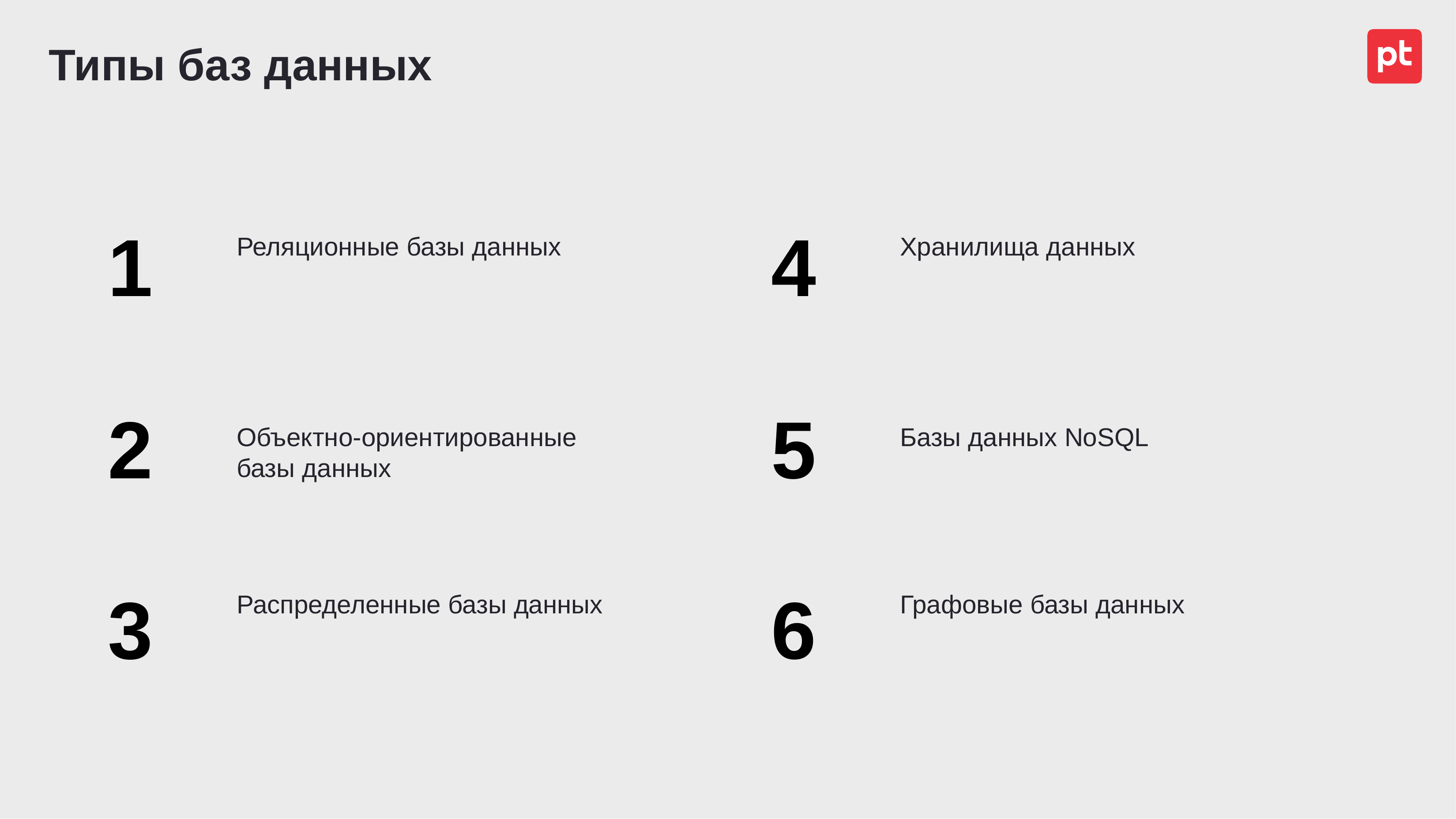

# Типы баз данных
1
4
Реляционные базы данных
Хранилища данных
2
5
Объектно-ориентированные базы данных
Базы данных NoSQL
Распределенные базы данных
Графовые базы данных
3
6